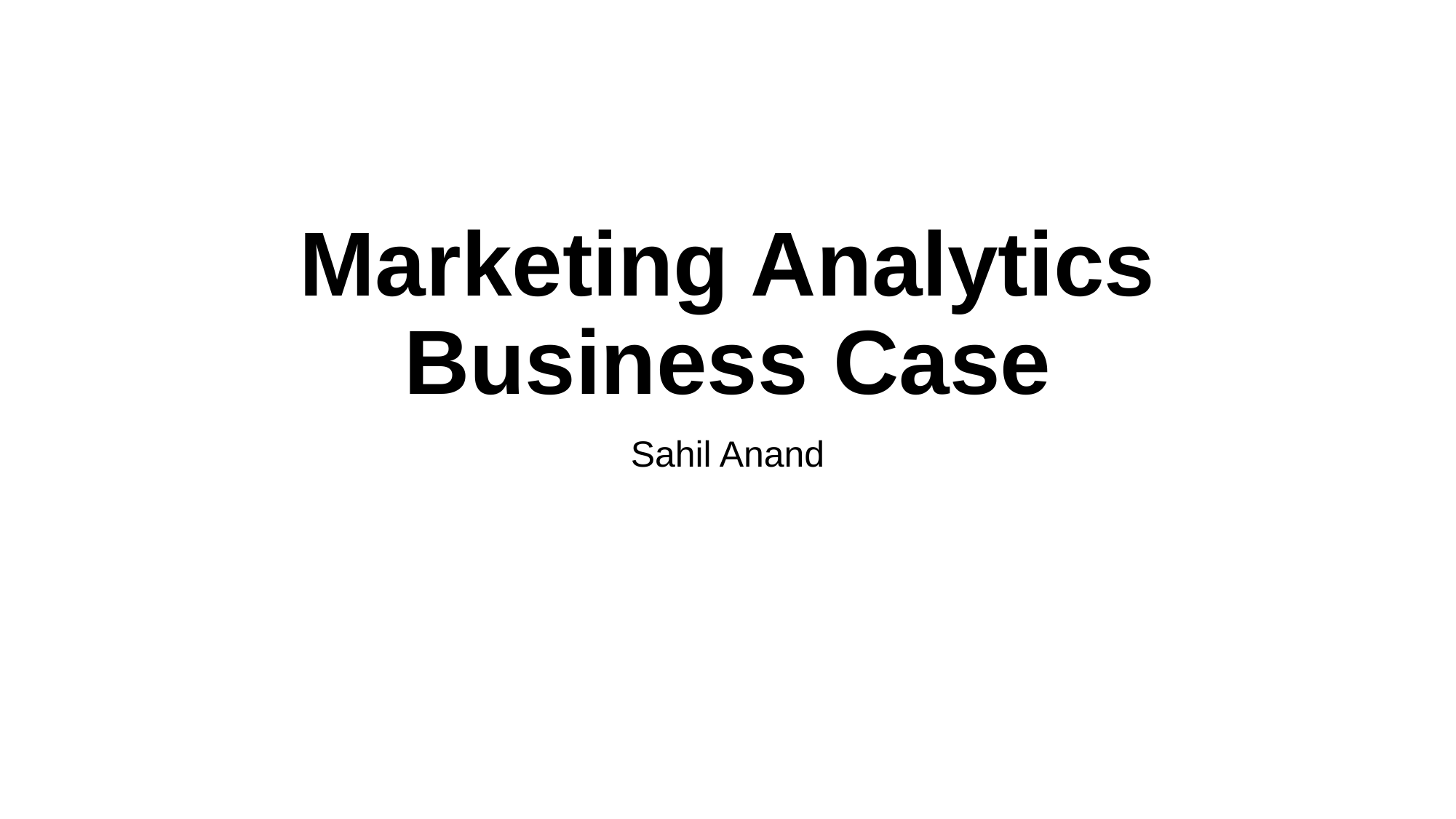

# Marketing Analytics Business Case
Sahil Anand